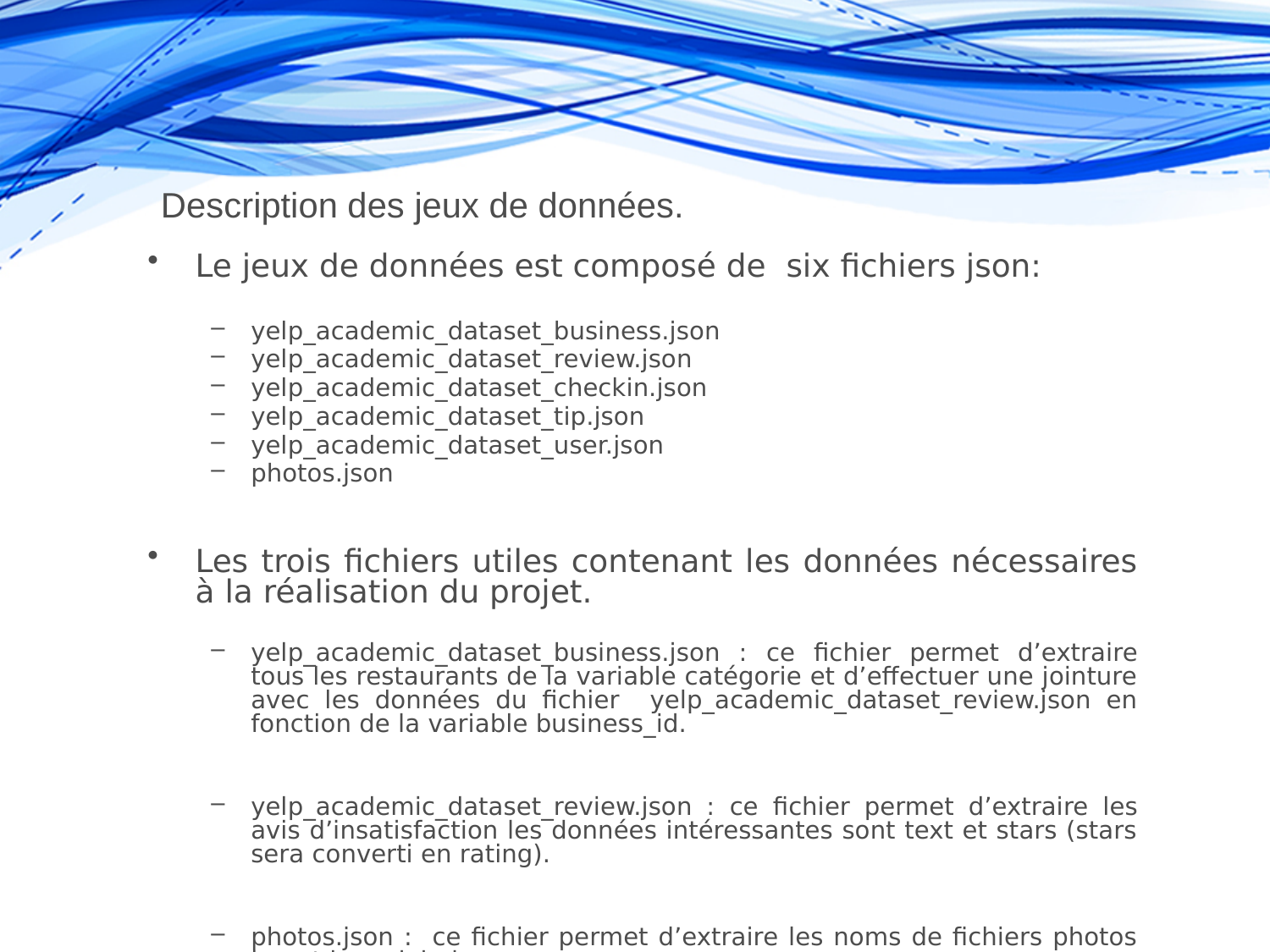

# Description des jeux de données.
Le jeux de données est composé de  six fichiers json:

yelp_academic_dataset_business.json
yelp_academic_dataset_review.json
yelp_academic_dataset_checkin.json
yelp_academic_dataset_tip.json
yelp_academic_dataset_user.json
photos.json

Les trois fichiers utiles contenant les données nécessaires à la réalisation du projet.

yelp_academic_dataset_business.json : ce fichier permet d’extraire tous les restaurants de la variable catégorie et d’effectuer une jointure avec les données du fichier  yelp_academic_dataset_review.json en fonction de la variable business_id.

yelp_academic_dataset_review.json : ce fichier permet d’extraire les avis d’insatisfaction les données intéressantes sont text et stars (stars sera converti en rating).

photos.json :  ce fichier permet d’extraire les noms de fichiers photos jpg et leurs labels